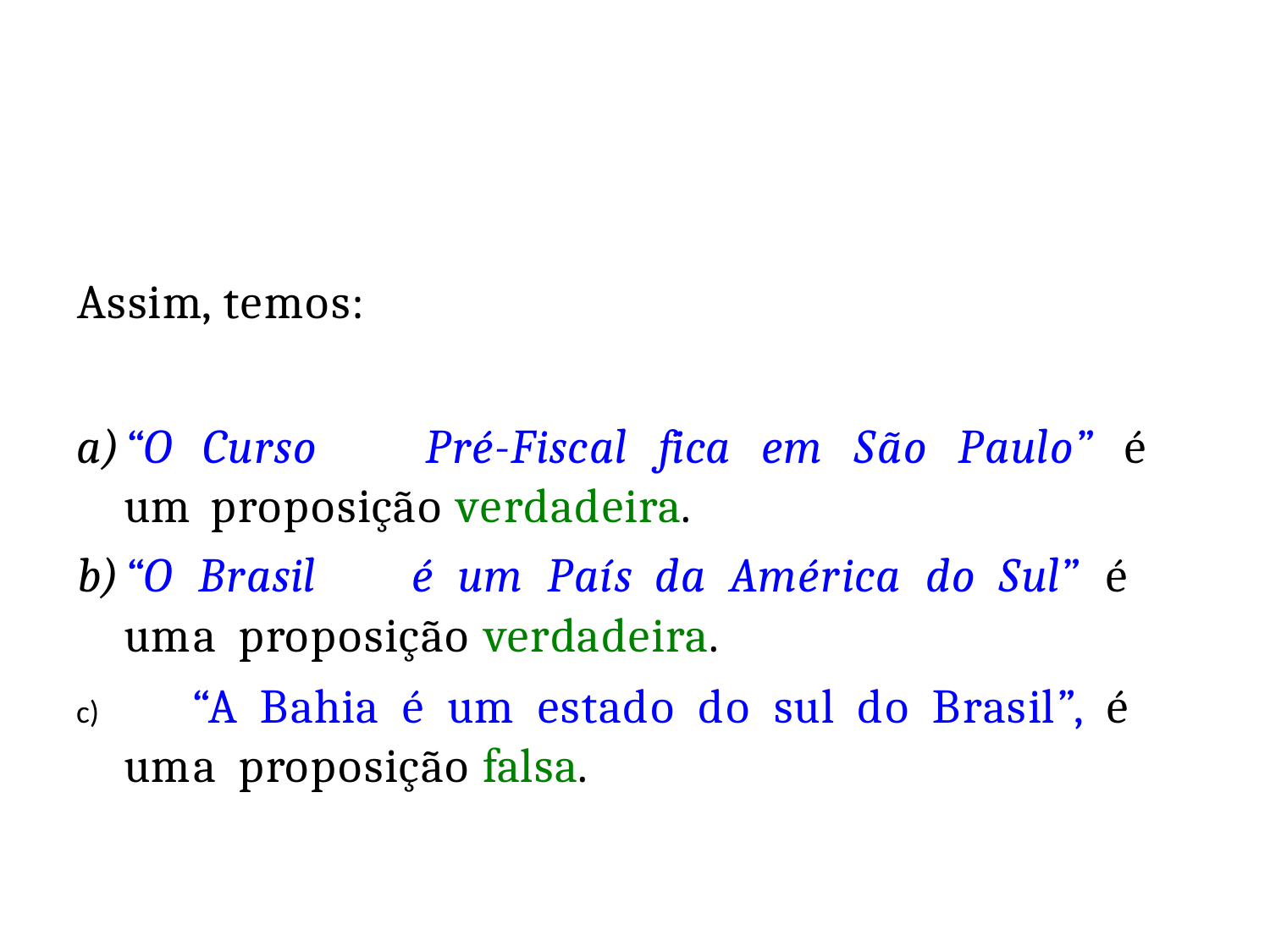

Assim, temos:

“O	Curso	Pré-Fiscal	fica	em	São	Paulo”	é	um  proposição verdadeira.
“O	Brasil	é	um	País	da	América	do	Sul”	é	uma  proposição verdadeira.
	“A	Bahia	é	um	estado	do	sul	do	Brasil”,	é	uma  proposição falsa.